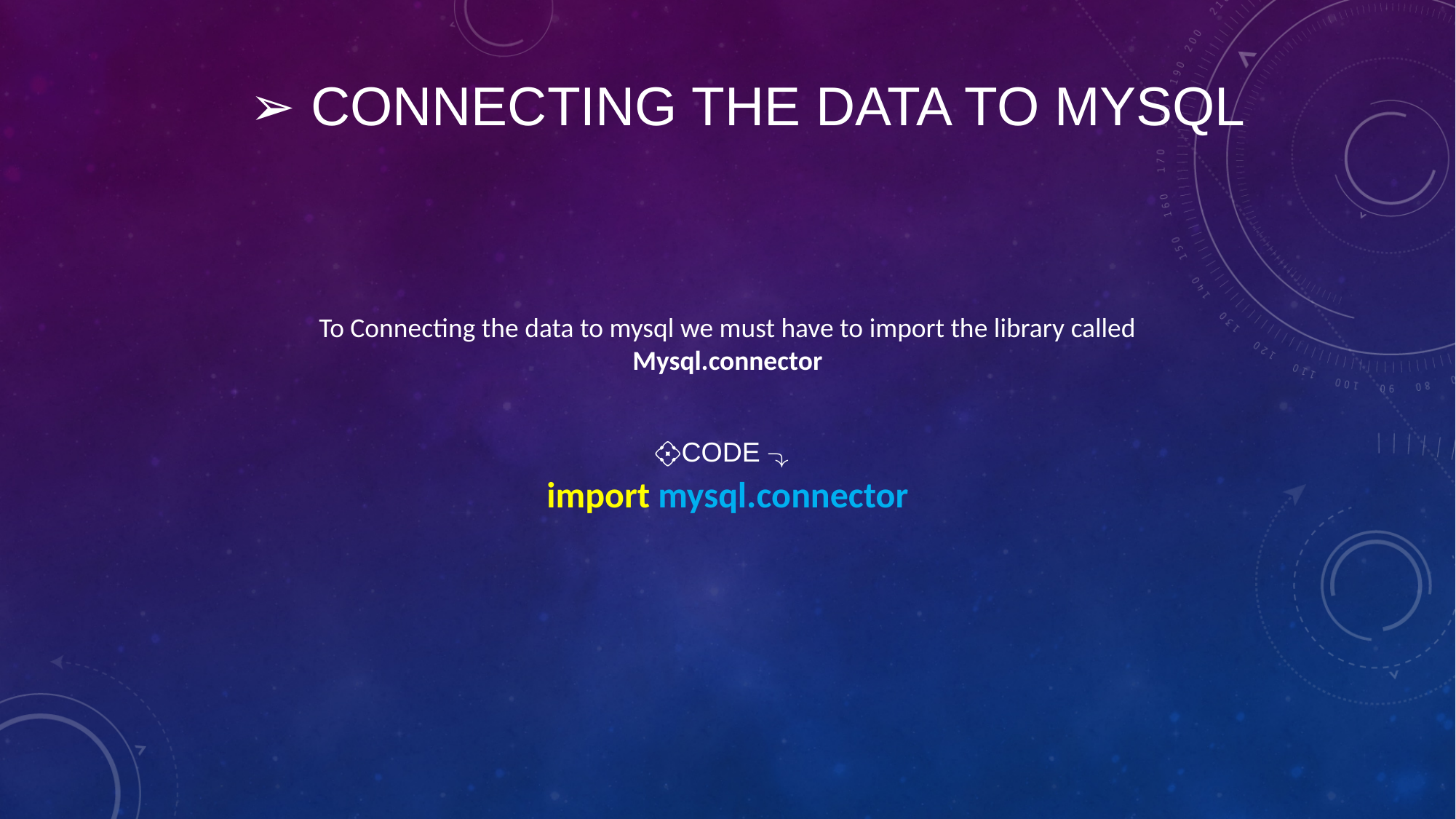

➢ CONNECTING THE DATA TO MYSQL
To Connecting the data to mysql we must have to import the library called
Mysql.connector
💠CODE ⤵
import mysql.connector